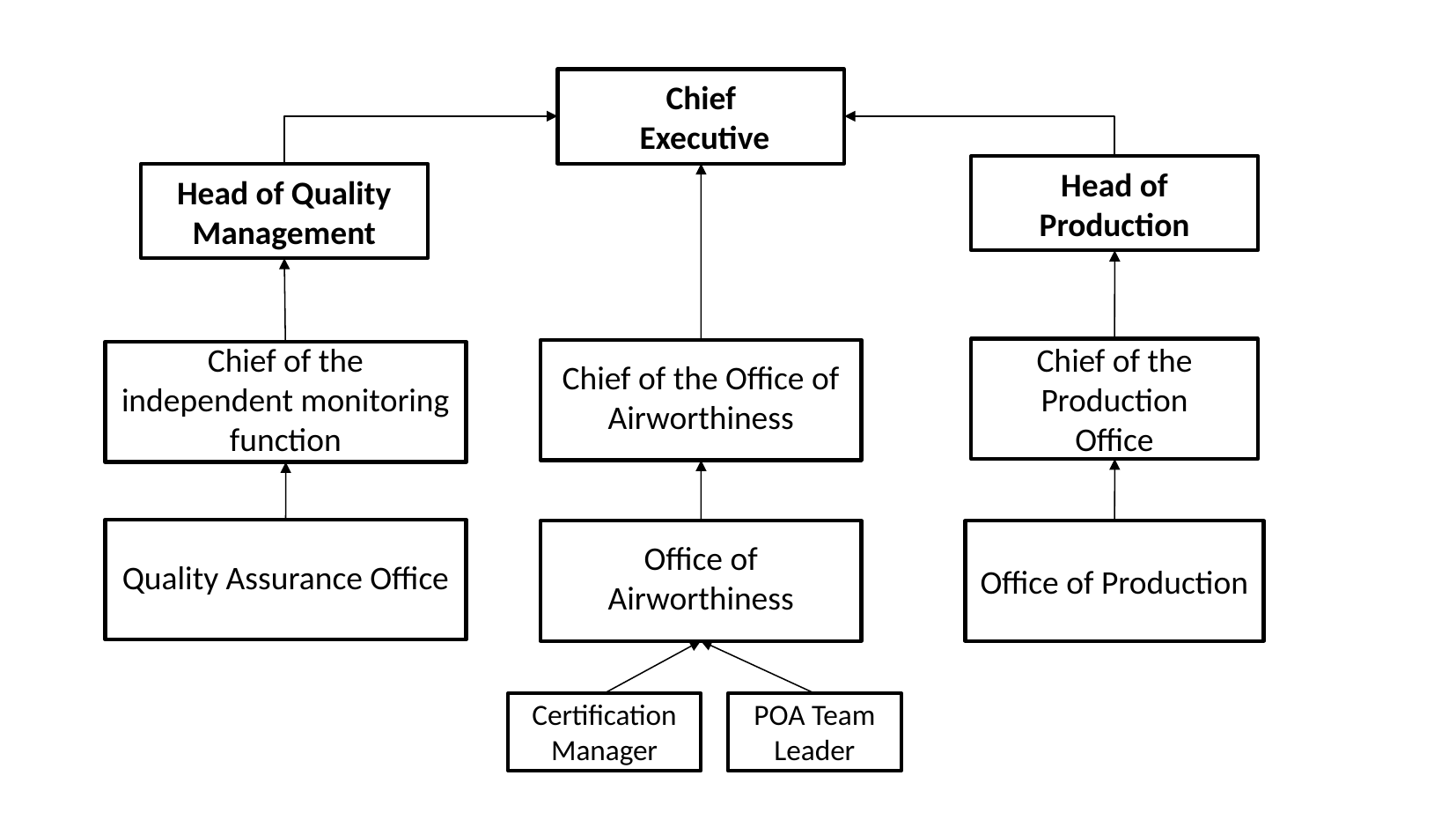

Chief
 Executive
Head of Production

Head of Quality Management

Chief of the Production
Office

Chief of the Office of Airworthiness

Chief of the independent monitoring function

Quality Assurance Office

Office of Airworthiness

Office of Production

Certification Manager

POA Team Leader